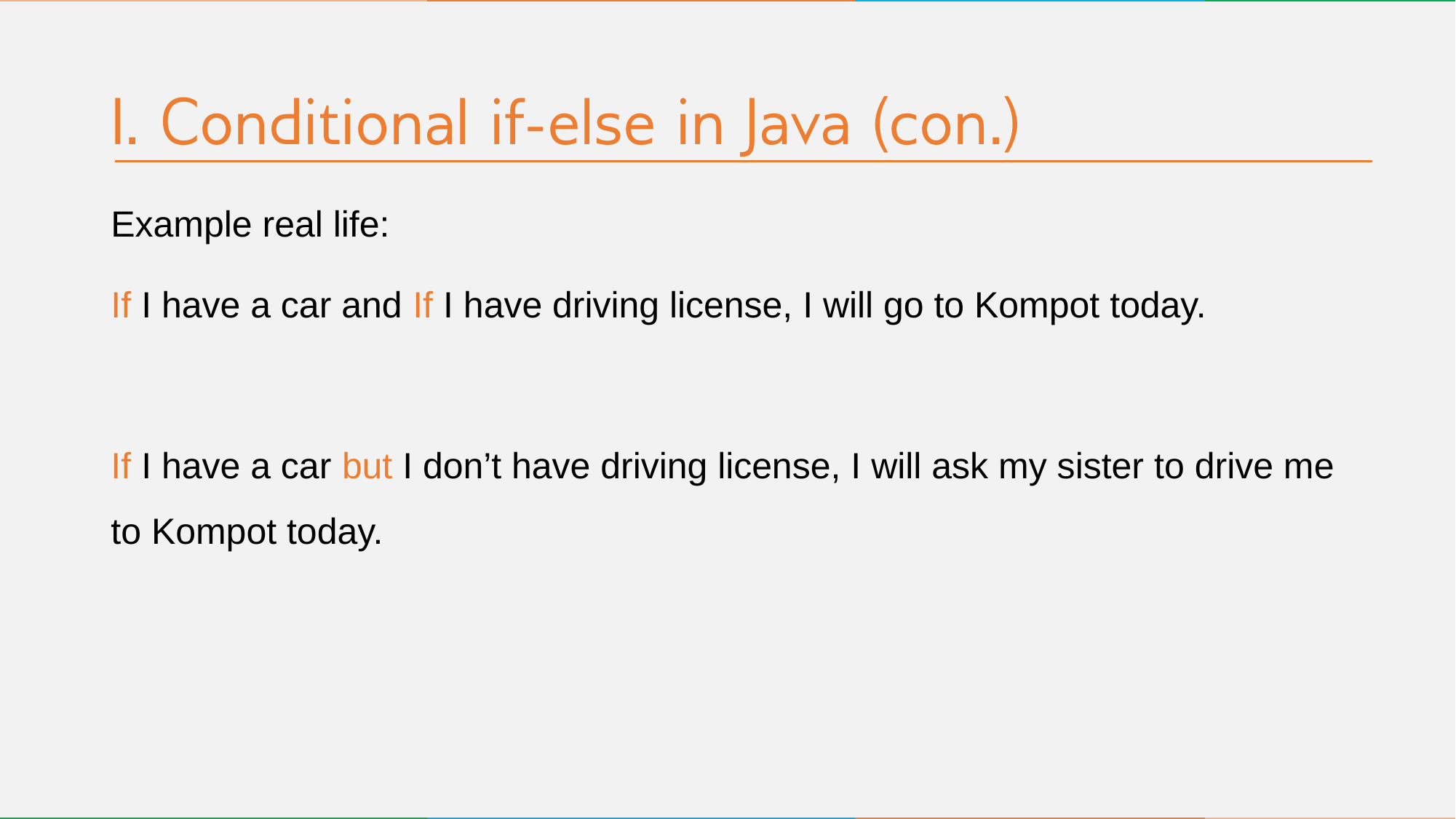

# I. Conditional if-else in Java (con.)
Example real life:
If I have a car and If I have driving license, I will go to Kompot today.

If I have a car but I don’t have driving license, I will ask my sister to drive me to Kompot today.